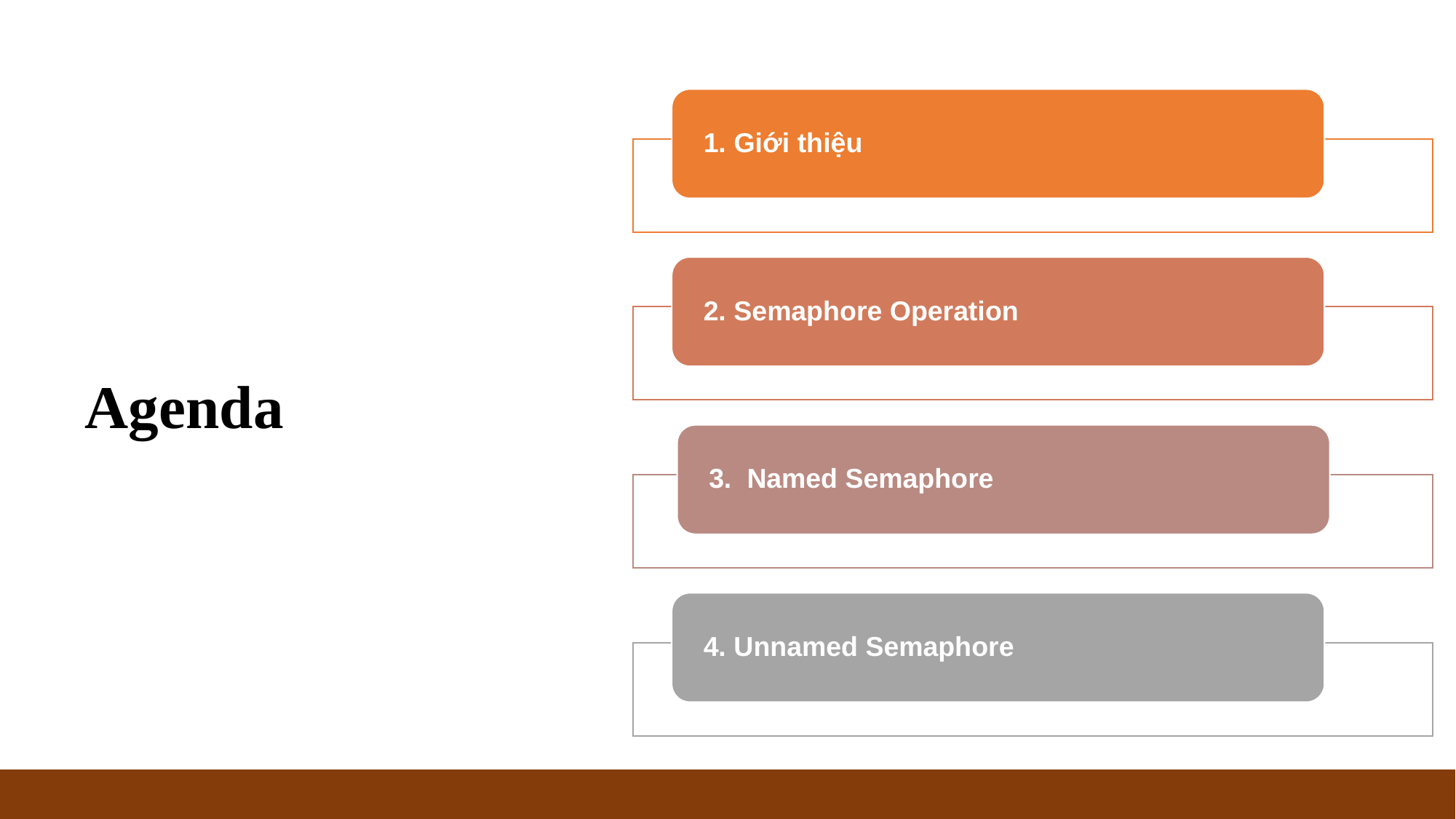

1. Giới thiệu
2. Semaphore Operation
3.  Named Semaphore
4. Unnamed Semaphore
Agenda